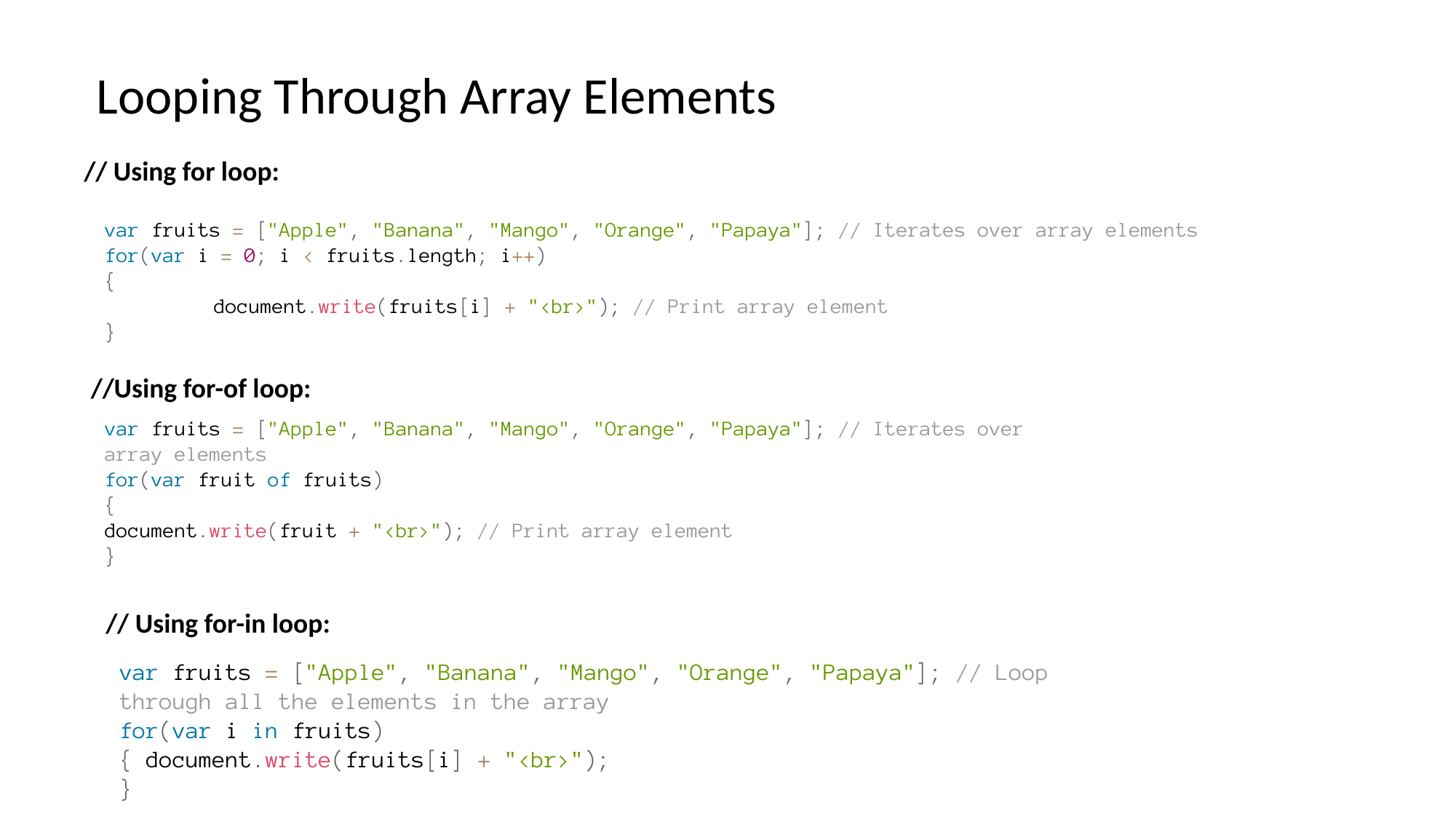

# Looping Through Array Elements
// Using for loop:
var fruits = ["Apple", "Banana", "Mango", "Orange", "Papaya"]; // Iterates over array elements
for(var i = 0; i < fruits.length; i++)
{
	document.write(fruits[i] + "<br>"); // Print array element
}
//Using for-of loop:
var fruits = ["Apple", "Banana", "Mango", "Orange", "Papaya"]; // Iterates over array elements
for(var fruit of fruits)
{
document.write(fruit + "<br>"); // Print array element
}
// Using for-in loop:

var fruits = ["Apple", "Banana", "Mango", "Orange", "Papaya"]; // Loop through all the elements in the array
for(var i in fruits)
{ document.write(fruits[i] + "<br>");
}